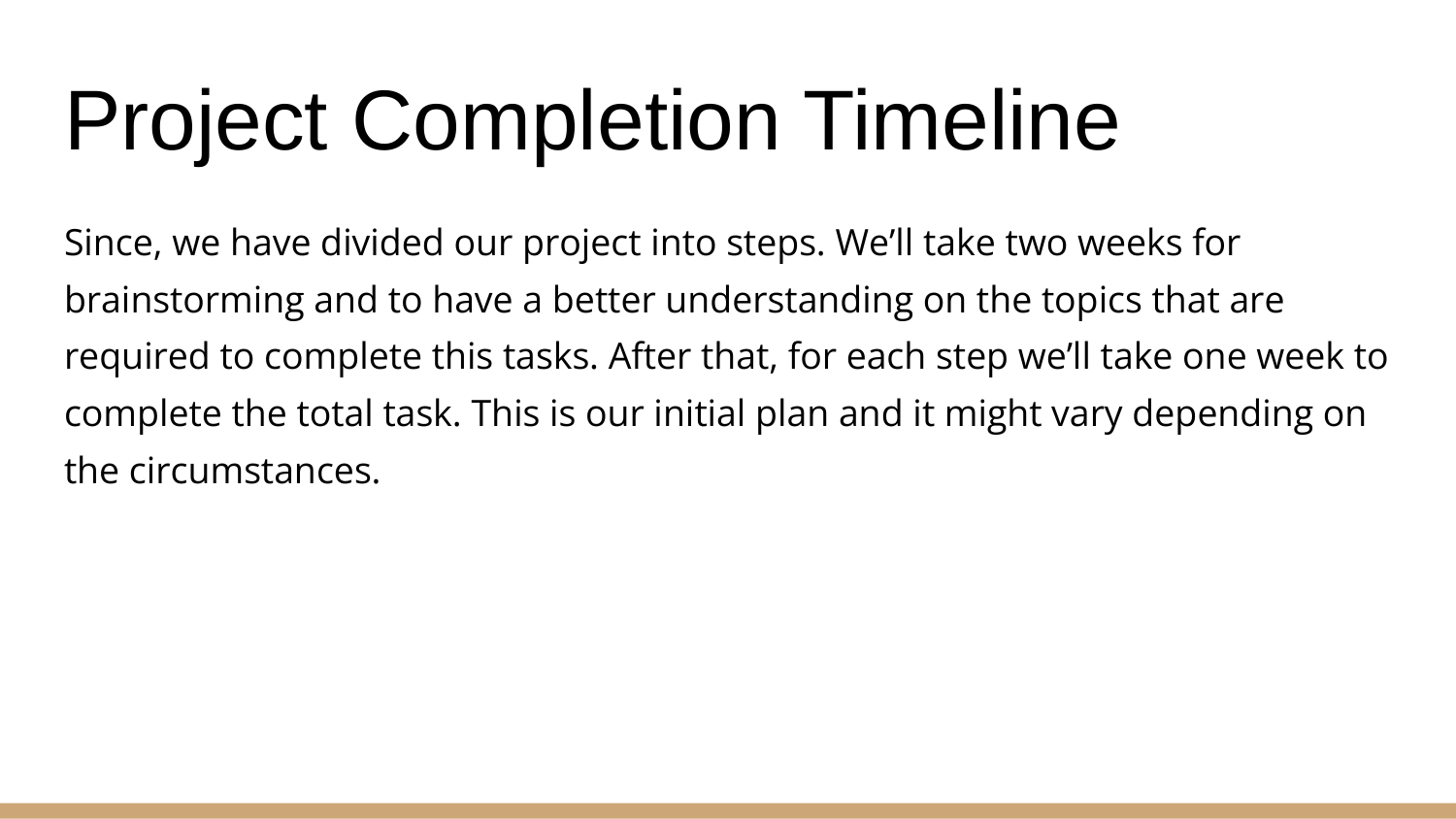

# Project Completion Timeline
Since, we have divided our project into steps. We’ll take two weeks for brainstorming and to have a better understanding on the topics that are required to complete this tasks. After that, for each step we’ll take one week to complete the total task. This is our initial plan and it might vary depending on the circumstances.